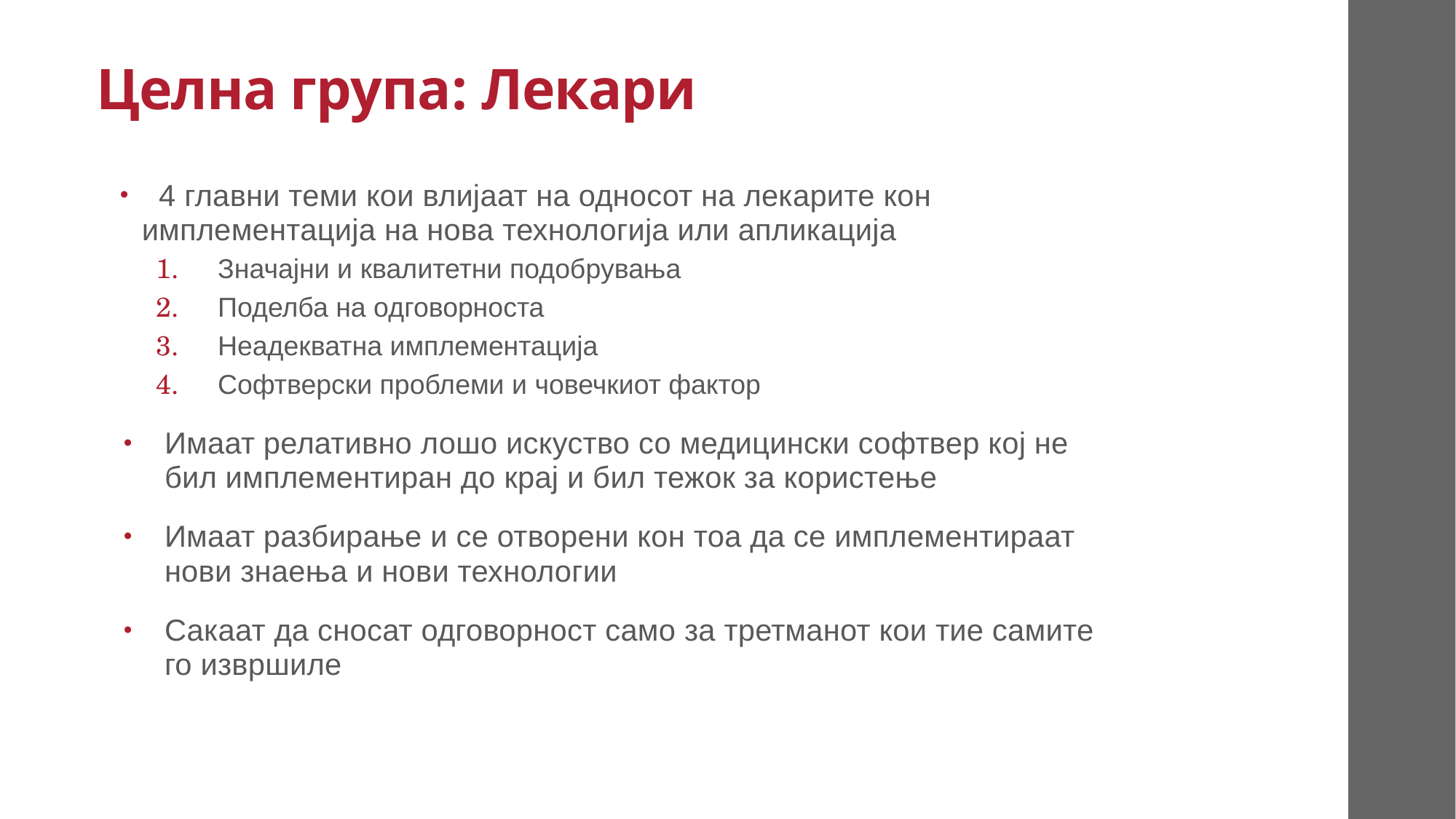

# Целна група: Лекари
  4 главни теми кои влијаат на односот на лекарите кон       имплементација на нова технологија или апликација
Значајни и квалитетни подобрувања
Поделба на одговорноста
Неадекватна имплементација
Софтверски проблеми и човечкиот фактор
Имаат релативно лошо искуство со медицински софтвер кој не бил имплементиран до крај и бил тежок за користење
Имаат разбирање и се отворени кон тоа да се имплементираат нови знаења и нови технологии
Сакаат да сносат одговорност само за третманот кои тие самите го извршиле